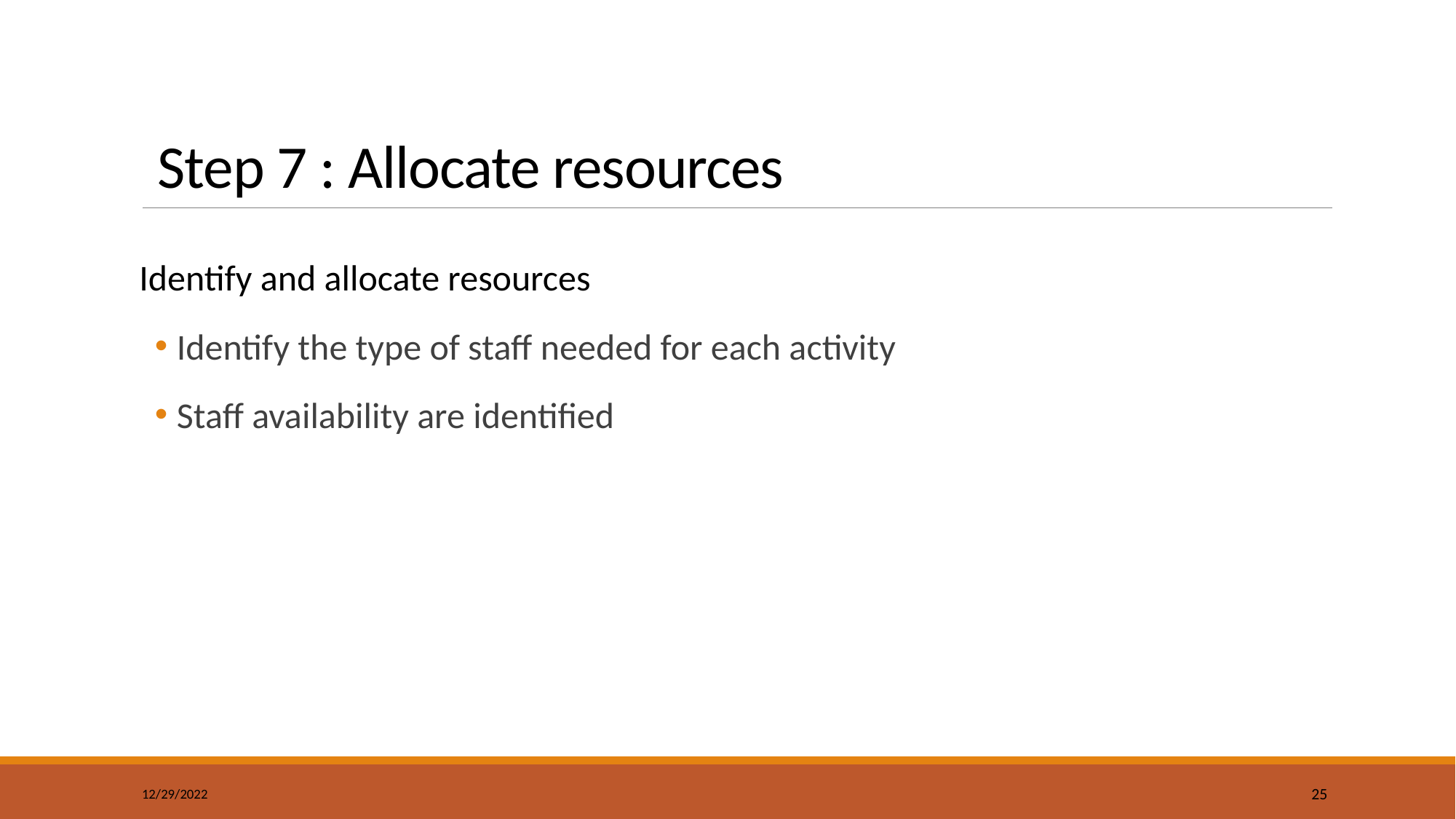

# Step 7 : Allocate resources
 Identify and allocate resources
Identify the type of staff needed for each activity
Staff availability are identified

12/29/2022
25